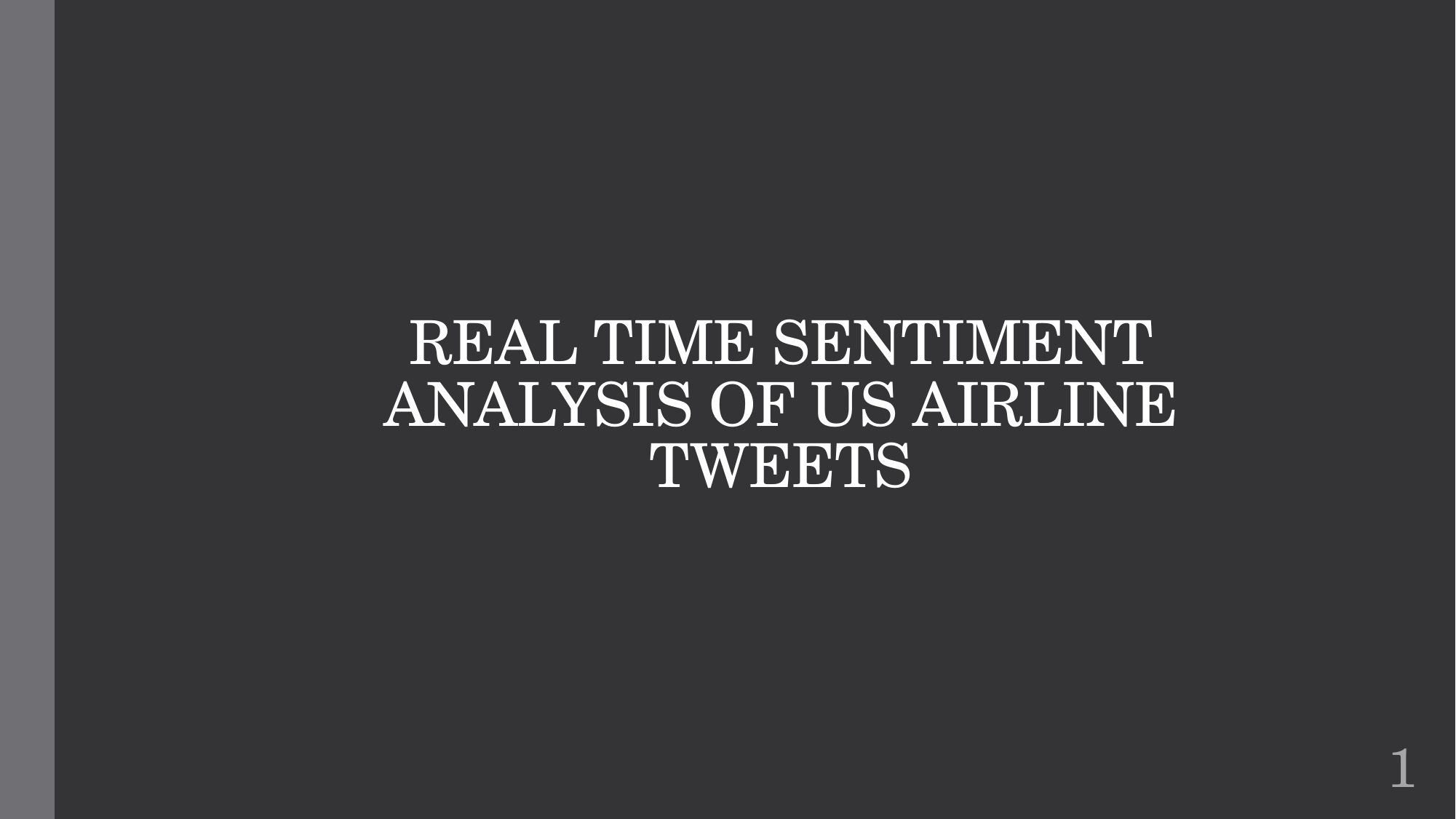

# REAL TIME SENTIMENT ANALYSIS OF US AIRLINE TWEETS
1